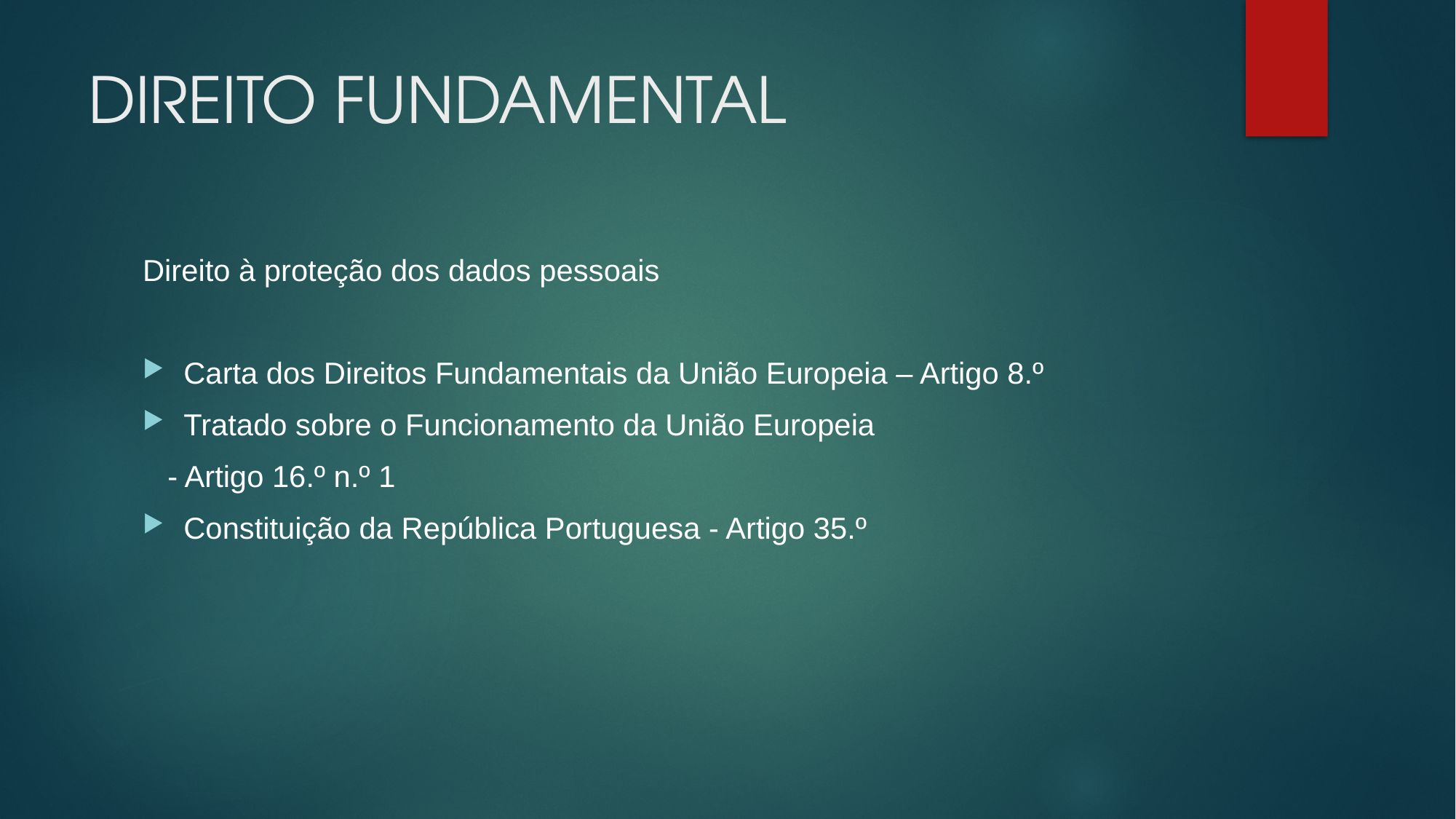

# DIREITO FUNDAMENTAL
Direito à proteção dos dados pessoais

Carta dos Direitos Fundamentais da União Europeia – Artigo 8.º
Tratado sobre o Funcionamento da União Europeia
   - Artigo 16.º n.º 1
Constituição da República Portuguesa - Artigo 35.º